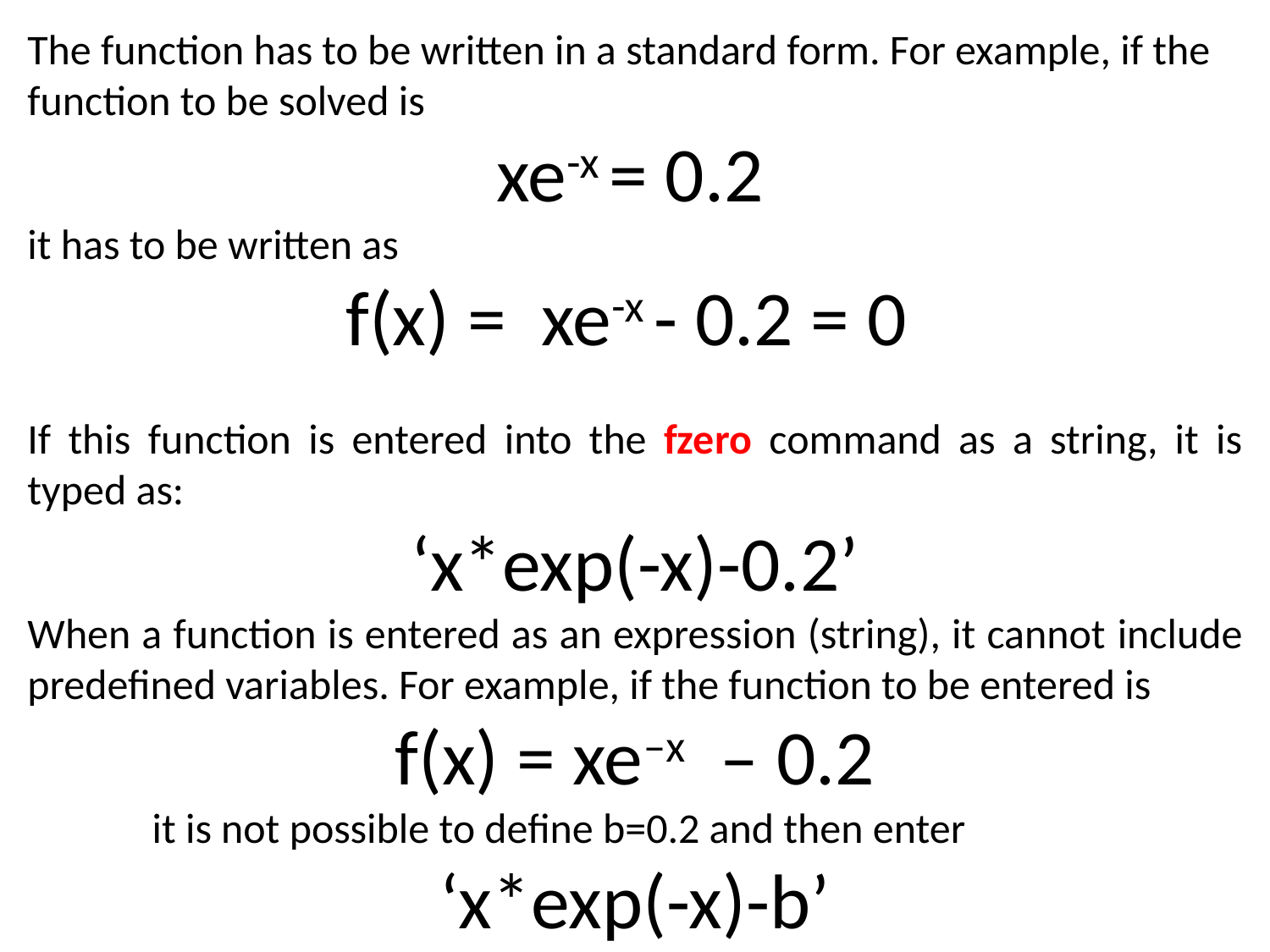

The function has to be written in a standard form. For example, if the function to be solved is
xe-x = 0.2
it has to be written as
f(x) =  xe-x - 0.2 = 0

If this function is entered into the fzero command as a string, it is typed as:
‘x*exp(-x)-0.2’
When a function is entered as an expression (string), it cannot include predefined variables. For example, if the function to be entered is
f(x) = xe–x  – 0.2
it is not possible to define b=0.2 and then enter                 ‘x*exp(-x)-b’